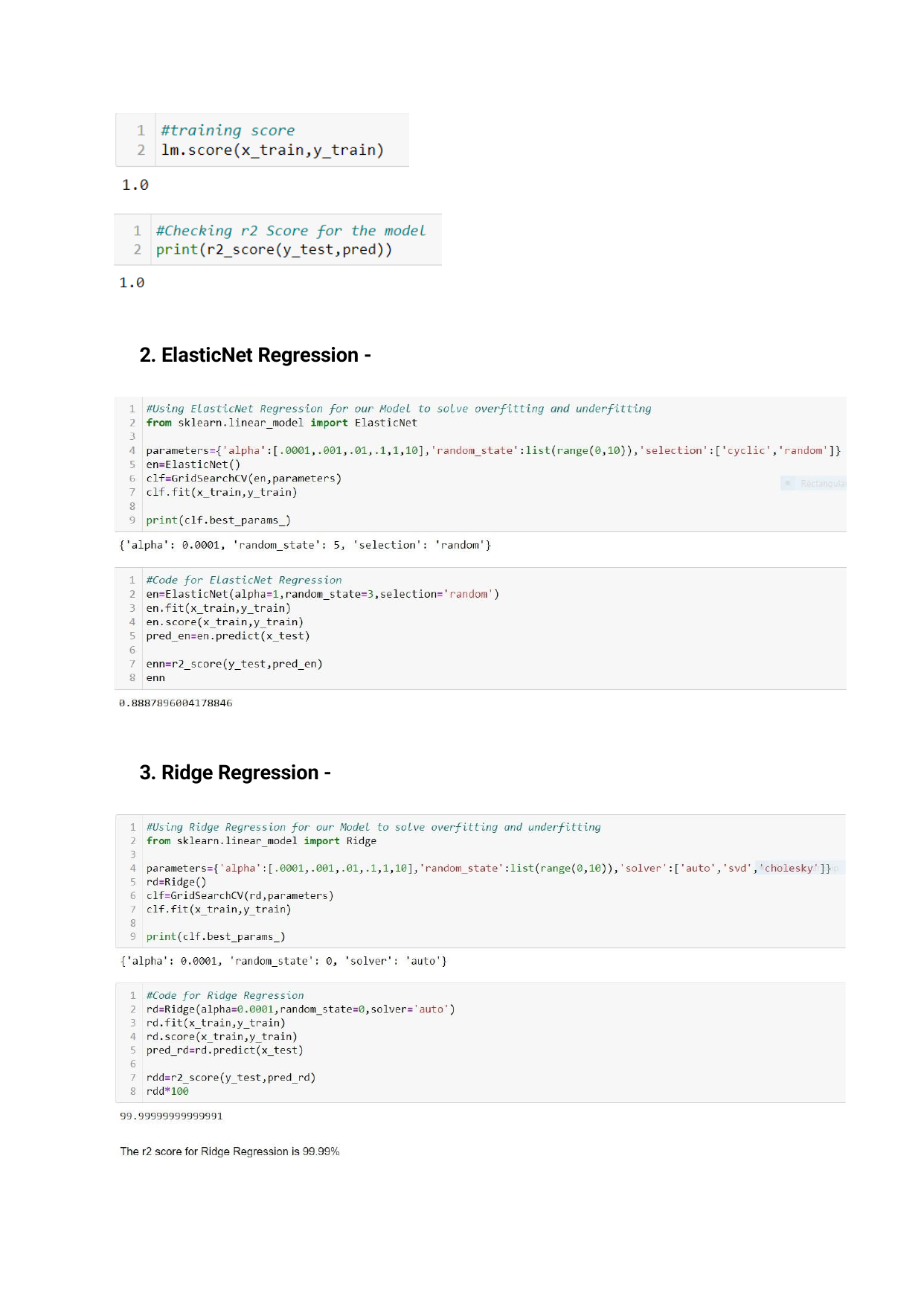

2. ElasticNet Regression -

3. Ridge Regression -